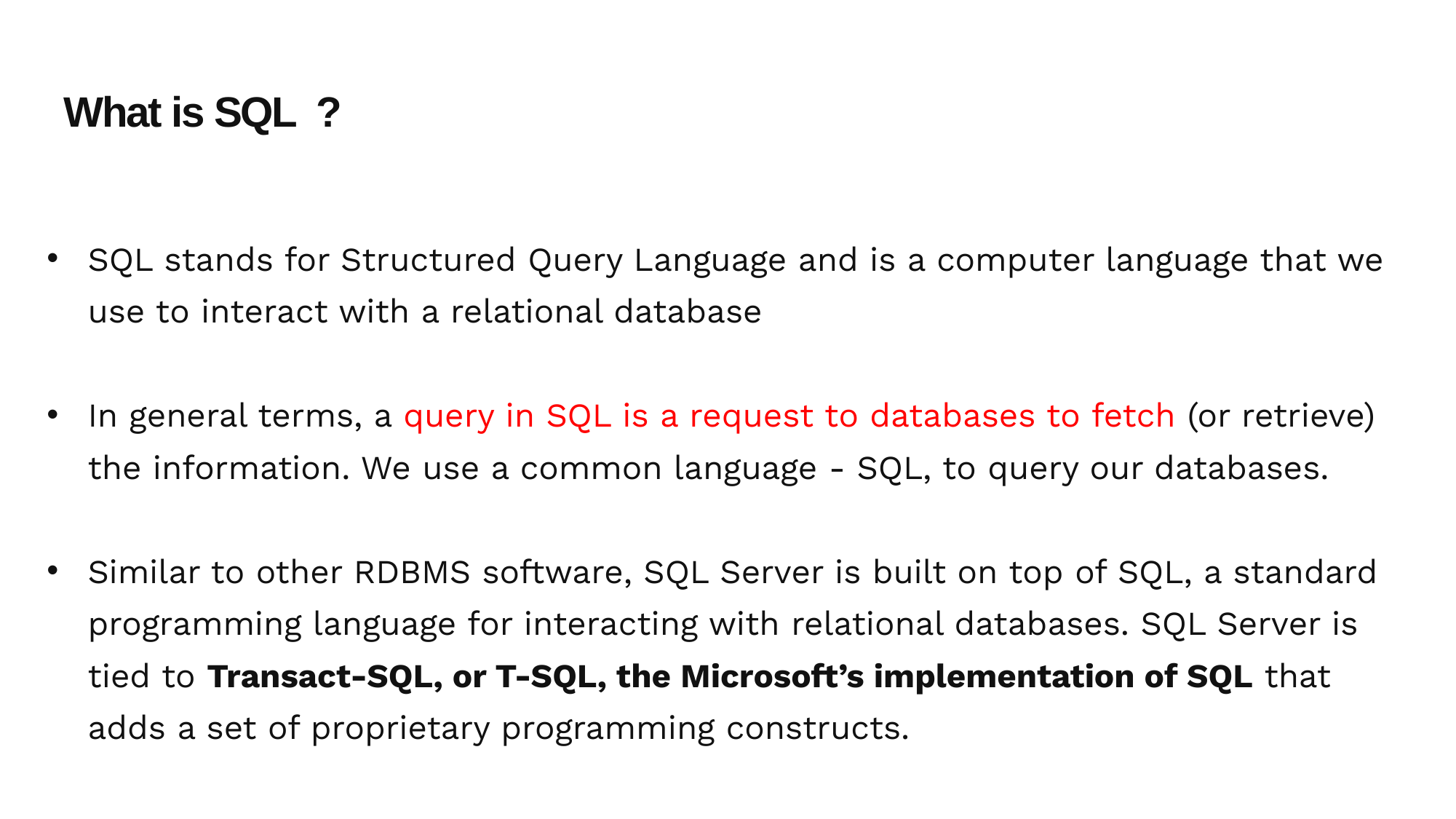

What is SQL  ?
SQL stands for Structured Query Language and is a computer language that we use to interact with a relational database

In general terms, a query in SQL is a request to databases to fetch (or retrieve) the information. We use a common language - SQL, to query our databases.

Similar to other RDBMS software, SQL Server is built on top of SQL, a standard programming language for interacting with relational databases. SQL Server is tied to Transact-SQL, or T-SQL, the Microsoft’s implementation of SQL that adds a set of proprietary programming constructs.